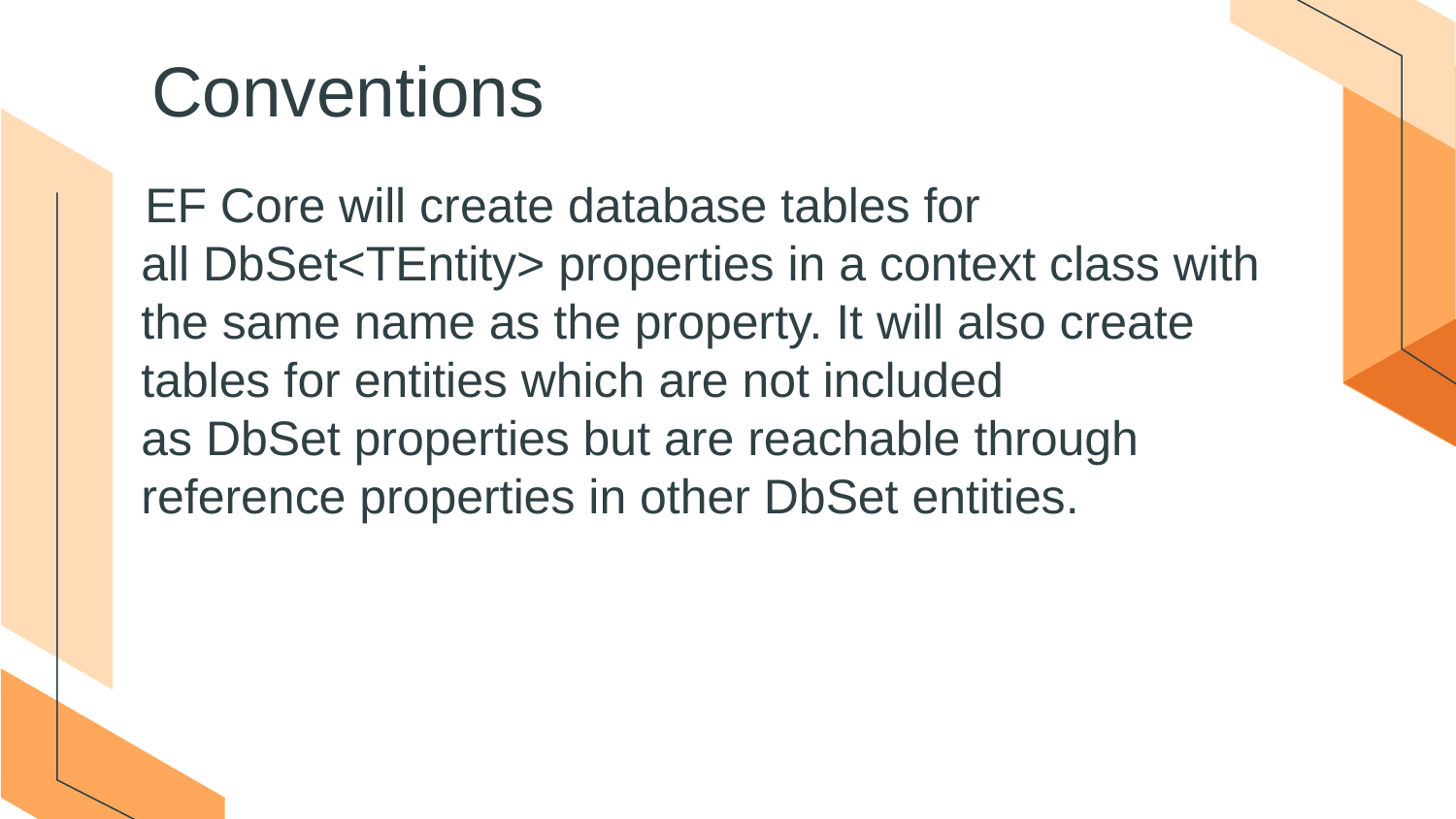

# Conventions
    EF Core will create database tables for all DbSet<TEntity> properties in a context class with the same name as the property. It will also create tables for entities which are not included as DbSet properties but are reachable through reference properties in other DbSet entities.